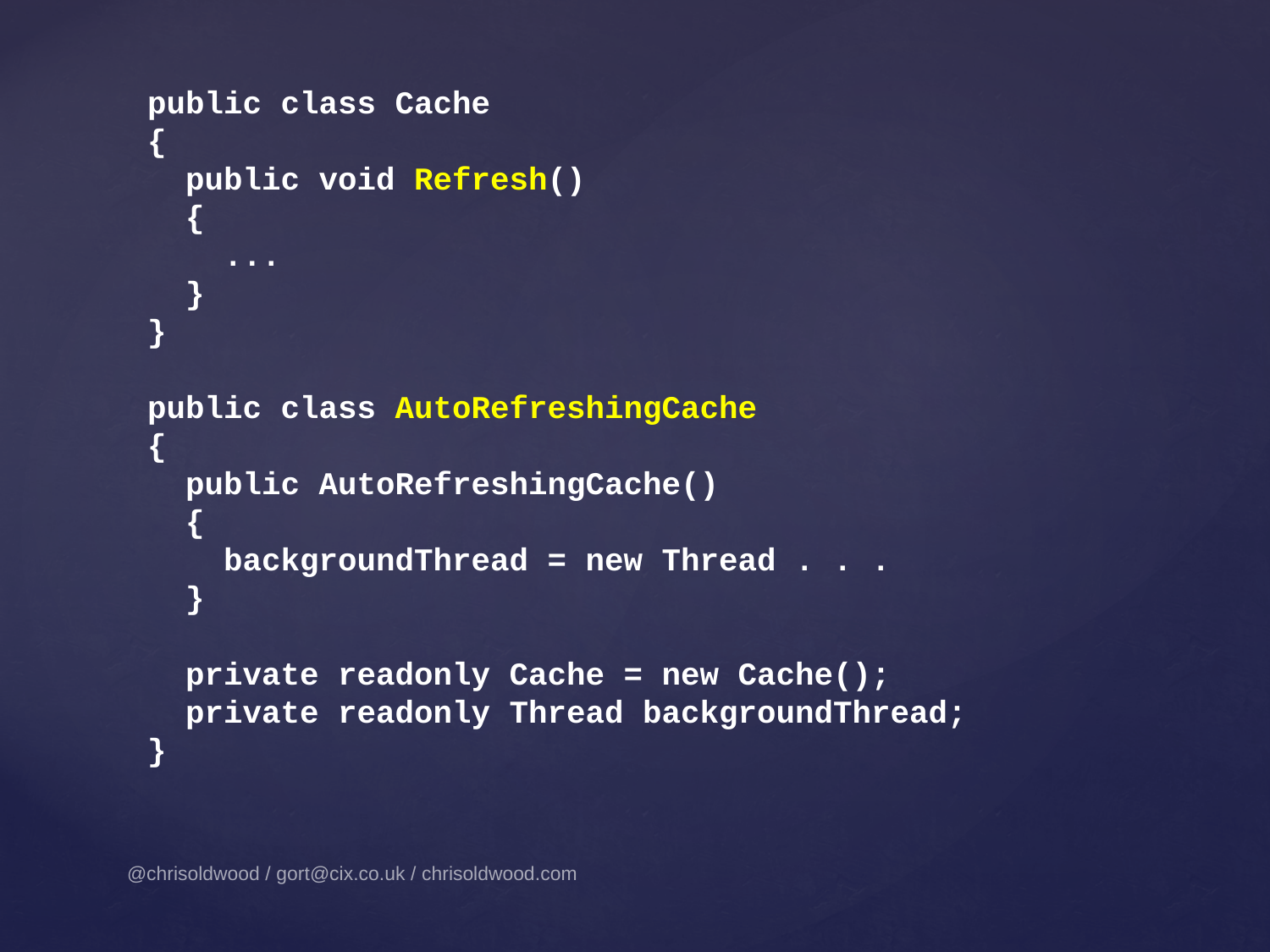

public class Cache
{
  public void Refresh()
  {
    ...
  }
}

public class AutoRefreshingCache
{
  public AutoRefreshingCache()
  {
    backgroundThread = new Thread . . .
  }

  private readonly Cache = new Cache();
  private readonly Thread backgroundThread;
}
@chrisoldwood / gort@cix.co.uk / chrisoldwood.com